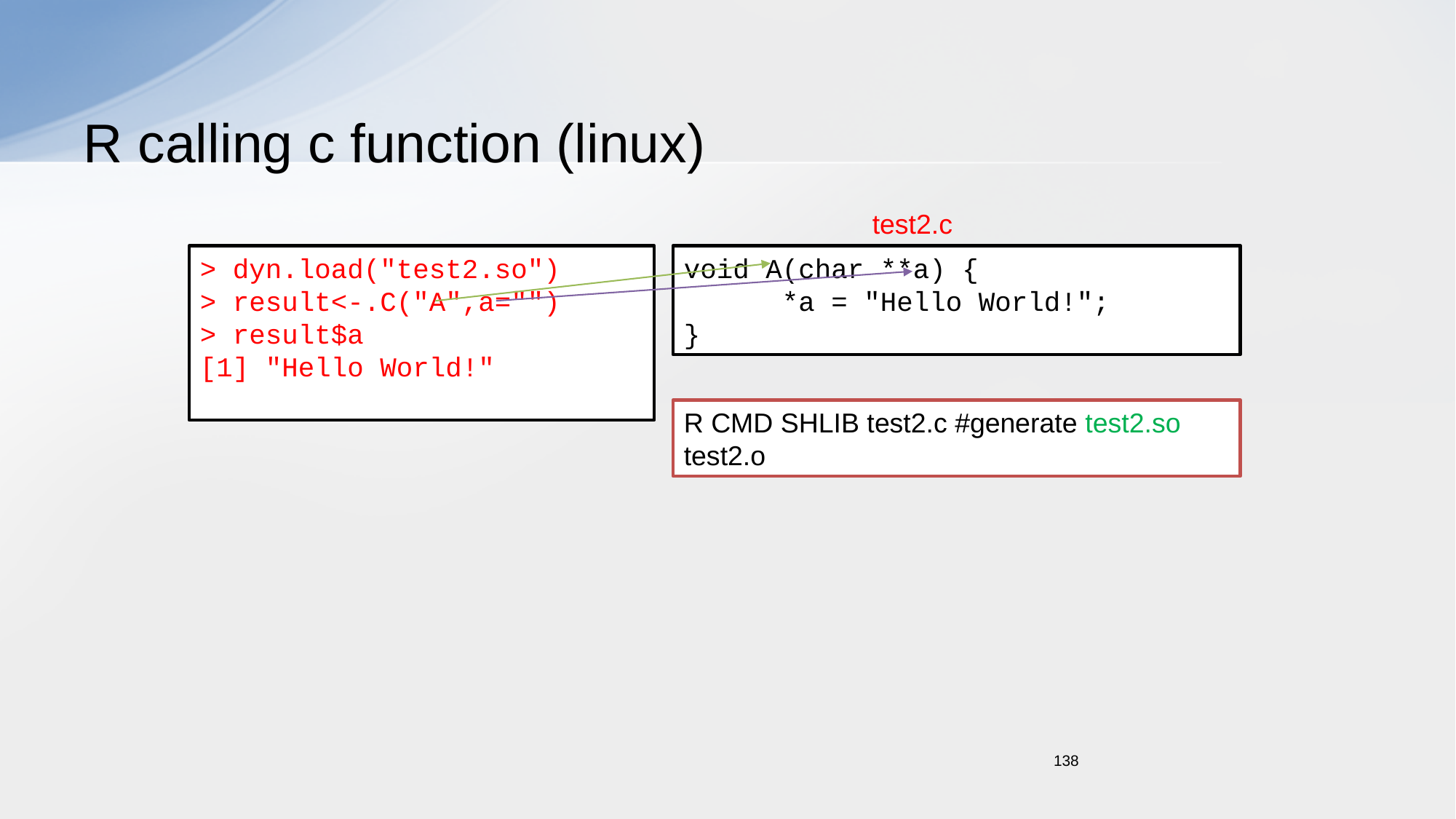

# R calling c function (linux)

test2.c
> dyn.load("test2.so")
> result<-.C("A",a="")
> result$a
[1] "Hello World!"

void A(char **a) {
      *a = "Hello World!";
}
R CMD SHLIB test2.c #generate test2.so test2.o
138